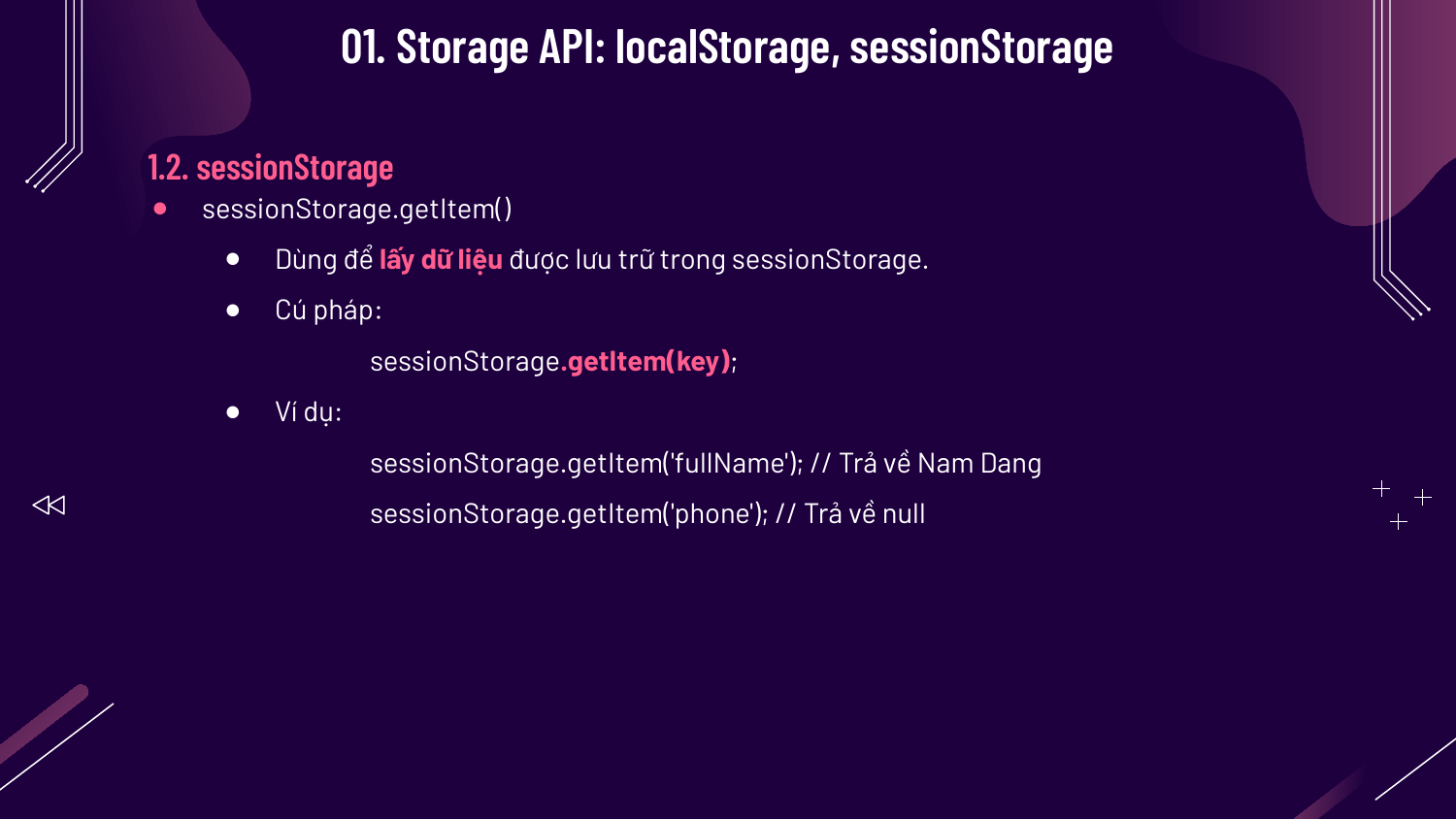

# 01. Storage API: localStorage, sessionStorage
1.2. sessionStorage
sessionStorage.getItem()
Dùng để lấy dữ liệu được lưu trữ trong sessionStorage.
Cú pháp:
	sessionStorage.getItem(key);
Ví dụ:
	sessionStorage.getItem('fullName'); // Trả về Nam Dang
	sessionStorage.getItem('phone'); // Trả về null